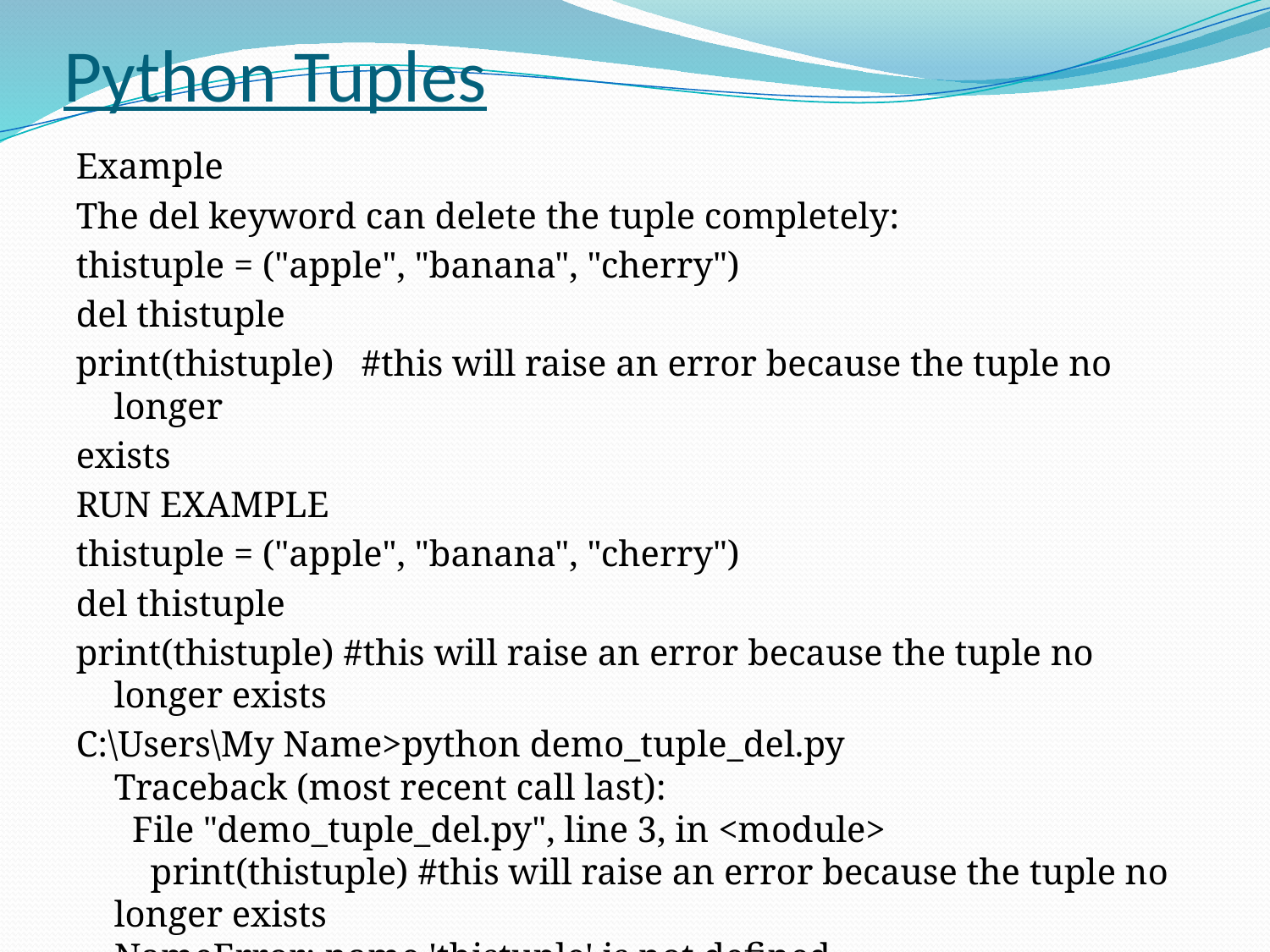

# Python Tuples
Example
The del keyword can delete the tuple completely:
thistuple = ("apple", "banana", "cherry")
del thistuple
print(thistuple)   #this will raise an error because the tuple no longer
exists
RUN EXAMPLE
thistuple = ("apple", "banana", "cherry")
del thistuple
print(thistuple) #this will raise an error because the tuple no longer exists
C:\Users\My Name>python demo_tuple_del.py
Traceback (most recent call last):
  File "demo_tuple_del.py", line 3, in <module>
    print(thistuple) #this will raise an error because the tuple no longer exists
NameError: name 'thistuple' is not defined